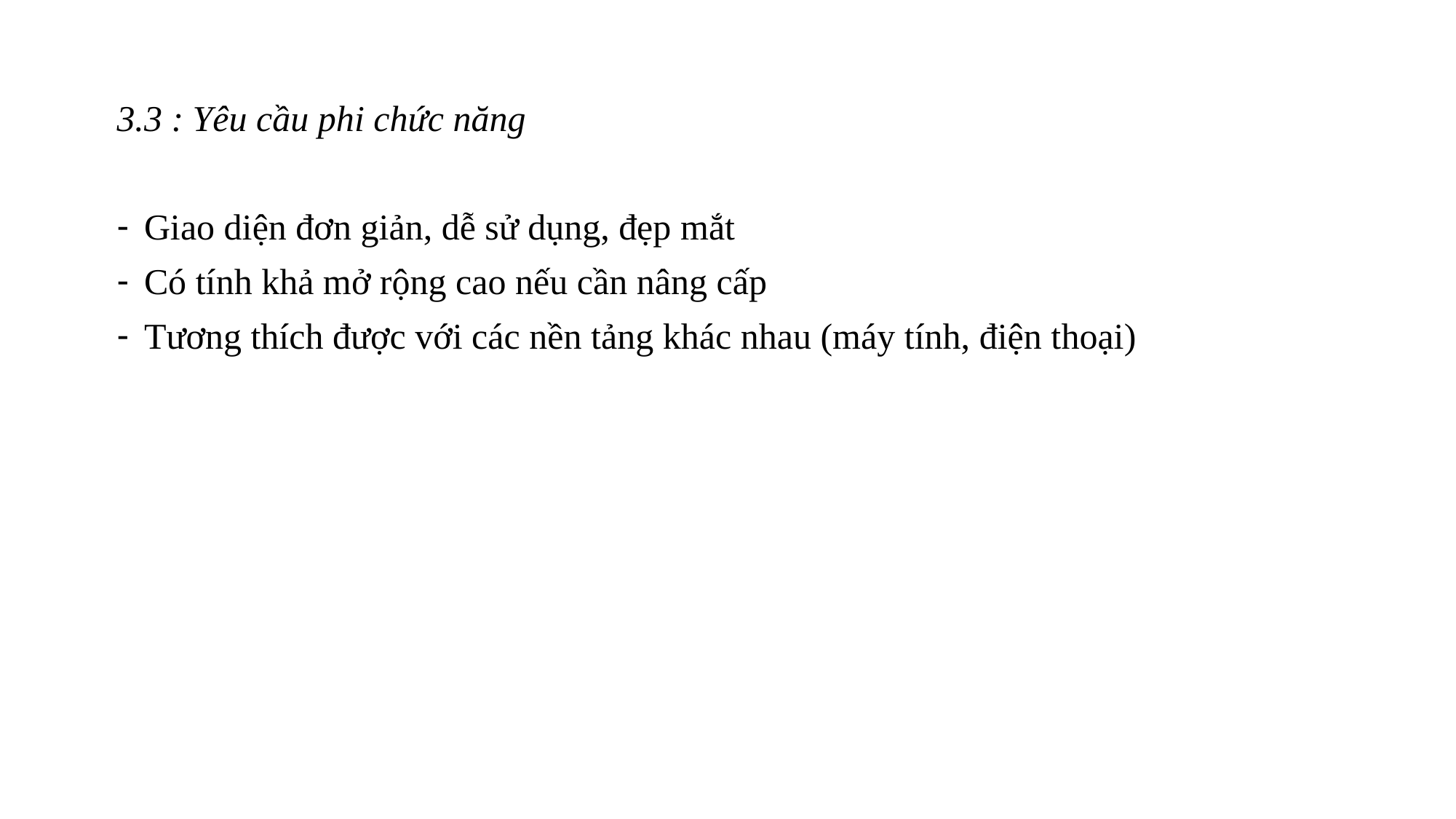

3.3 : Yêu cầu phi chức năng

Giao diện đơn giản, dễ sử dụng, đẹp mắt
Có tính khả mở rộng cao nếu cần nâng cấp
Tương thích được với các nền tảng khác nhau (máy tính, điện thoại)